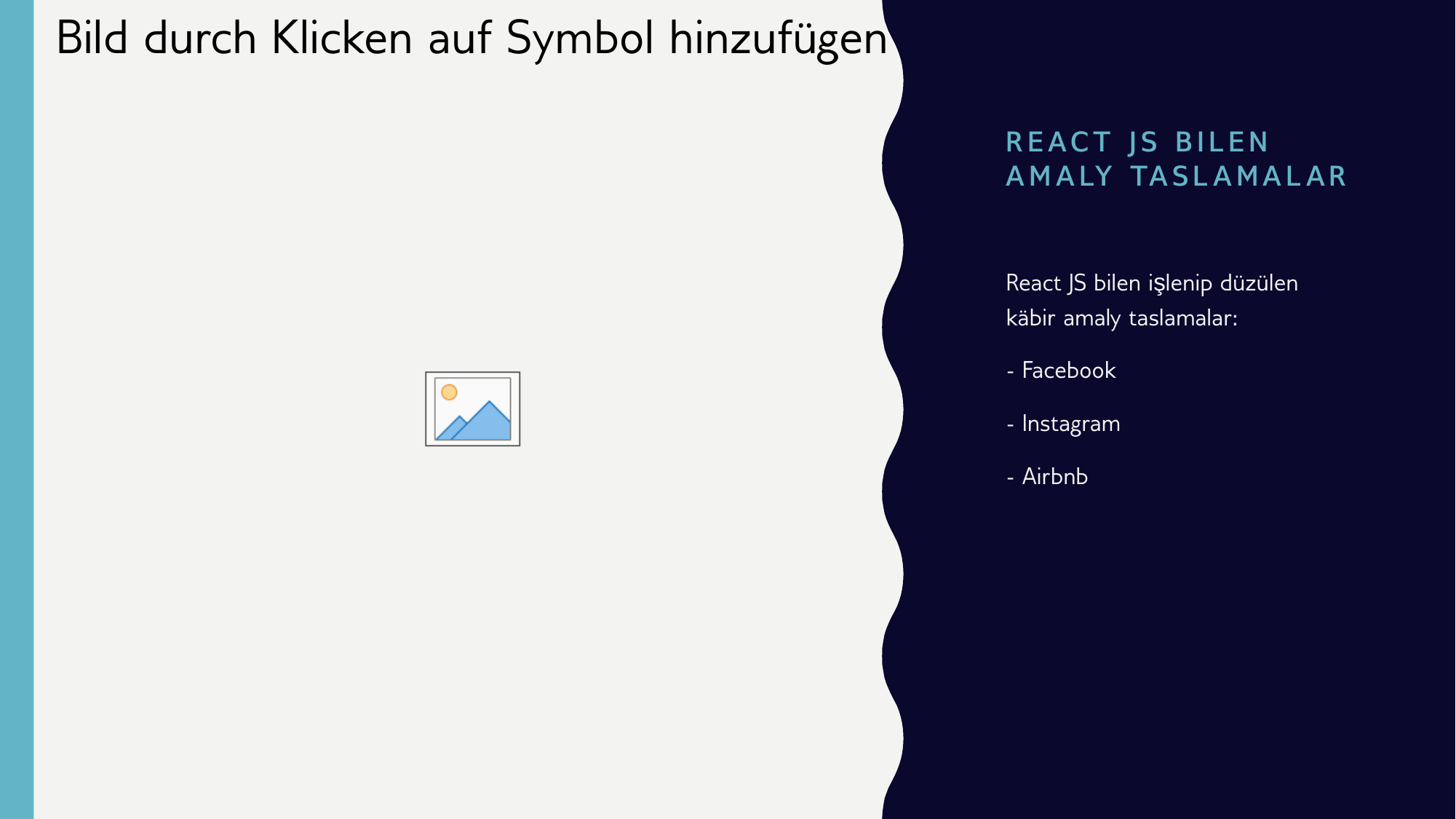

# React JS bilen Amaly Taslamalar

React JS bilen işlenip düzülen käbir amaly taslamalar:
- Facebook
- Instagram
- Airbnb